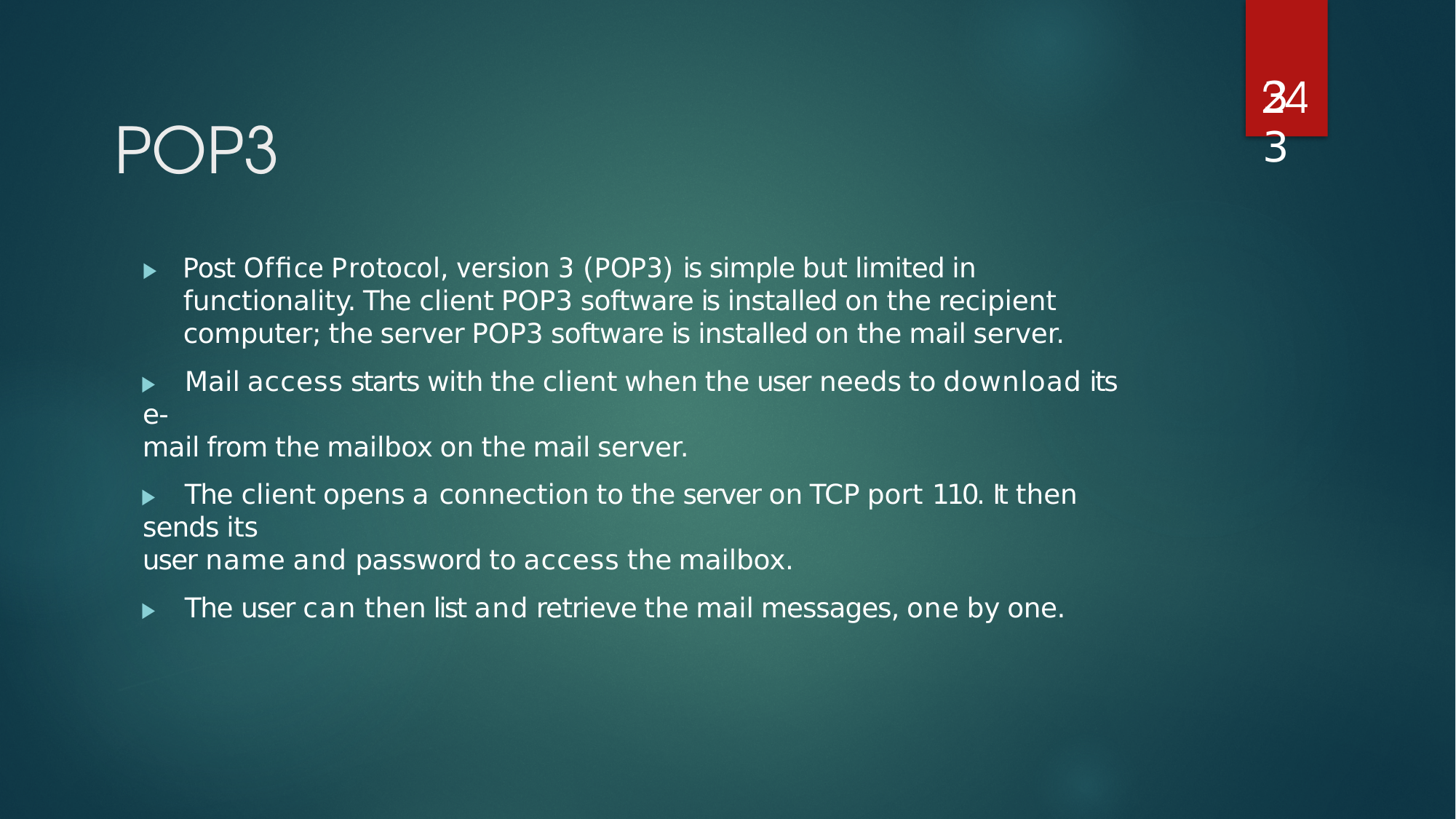

24
# POP3
33
▶	Post Office Protocol, version 3 (POP3) is simple but limited in functionality. The client POP3 software is installed on the recipient computer; the server POP3 software is installed on the mail server.
▶	Mail access starts with the client when the user needs to download its e-
mail from the mailbox on the mail server.
▶	The client opens a connection to the server on TCP port 110. It then sends its
user name and password to access the mailbox.
▶	The user can then list and retrieve the mail messages, one by one.